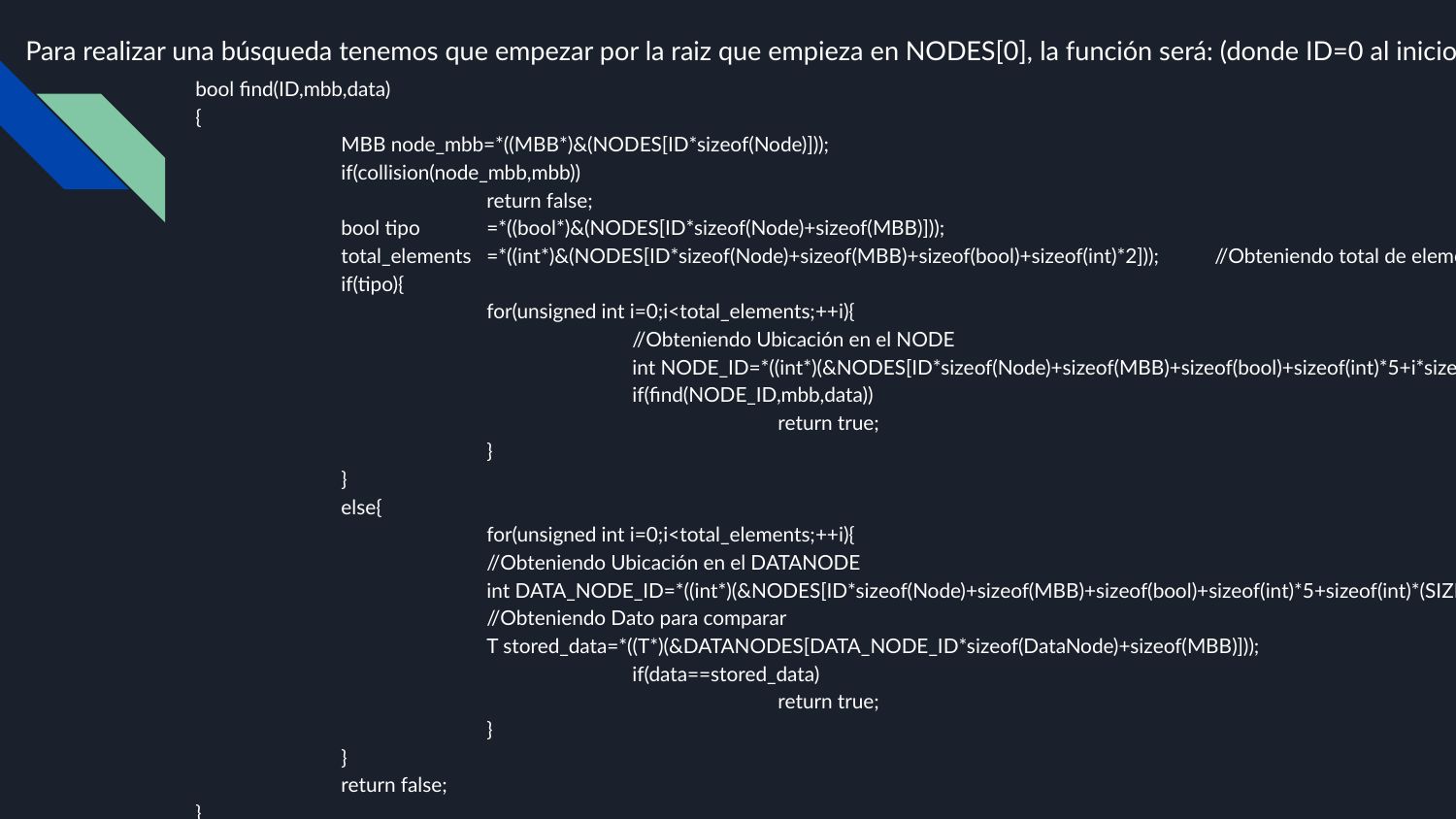

Para realizar una búsqueda tenemos que empezar por la raiz que empieza en NODES[0], la función será: (donde ID=0 al inicio)

bool find(ID,mbb,data)
{
	MBB node_mbb=*((MBB*)&(NODES[ID*sizeof(Node)]));
	if(collision(node_mbb,mbb))
		return false;
	bool tipo	=*((bool*)&(NODES[ID*sizeof(Node)+sizeof(MBB)]));				//Obteniendo el Tipo, 1-padre, 0-hoja
	total_elements	=*((int*)&(NODES[ID*sizeof(Node)+sizeof(MBB)+sizeof(bool)+sizeof(int)*2]));	//Obteniendo total de elementos almacenados
	if(tipo){
		for(unsigned int i=0;i<total_elements;++i){
			//Obteniendo Ubicación en el NODE
			int NODE_ID=*((int*)(&NODES[ID*sizeof(Node)+sizeof(MBB)+sizeof(bool)+sizeof(int)*5+i*sizeof(int)]]));
			if(find(NODE_ID,mbb,data))
				return true;
		}
	}
	else{
		for(unsigned int i=0;i<total_elements;++i){
		//Obteniendo Ubicación en el DATANODE
		int DATA_NODE_ID=*((int*)(&NODES[ID*sizeof(Node)+sizeof(MBB)+sizeof(bool)+sizeof(int)*5+sizeof(int)*(SIZE+1)+i*sizeof(int)]]));
		//Obteniendo Dato para comparar
		T stored_data=*((T*)(&DATANODES[DATA_NODE_ID*sizeof(DataNode)+sizeof(MBB)]));
			if(data==stored_data)
				return true;
		}
	}
	return false;
}